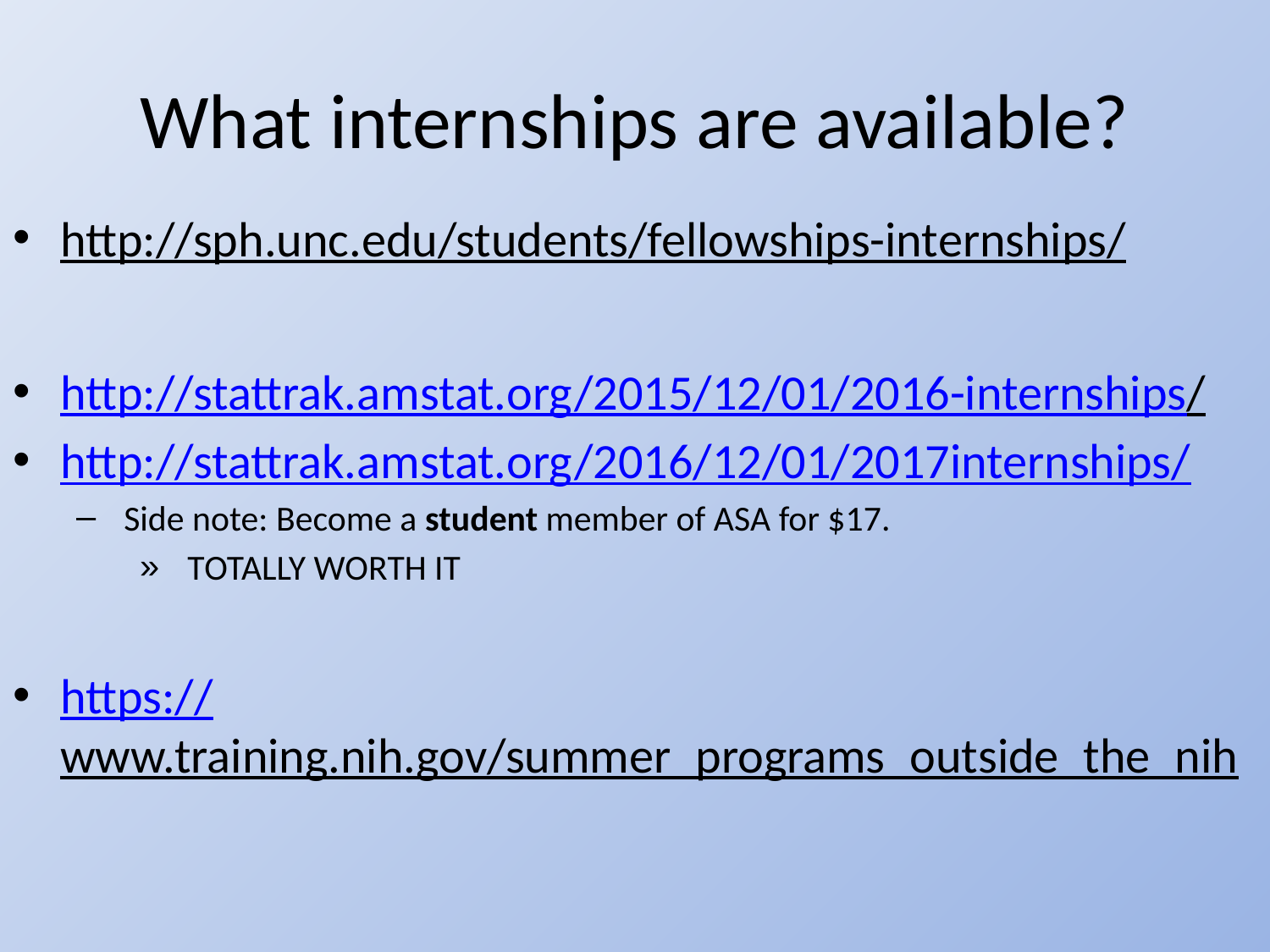

# What internships are available?
http://sph.unc.edu/students/fellowships-internships/

http://stattrak.amstat.org/2015/12/01/2016-internships/
http://stattrak.amstat.org/2016/12/01/2017internships/
Side note: Become a student member of ASA for $17.
TOTALLY WORTH IT

https://www.training.nih.gov/summer_programs_outside_the_nih